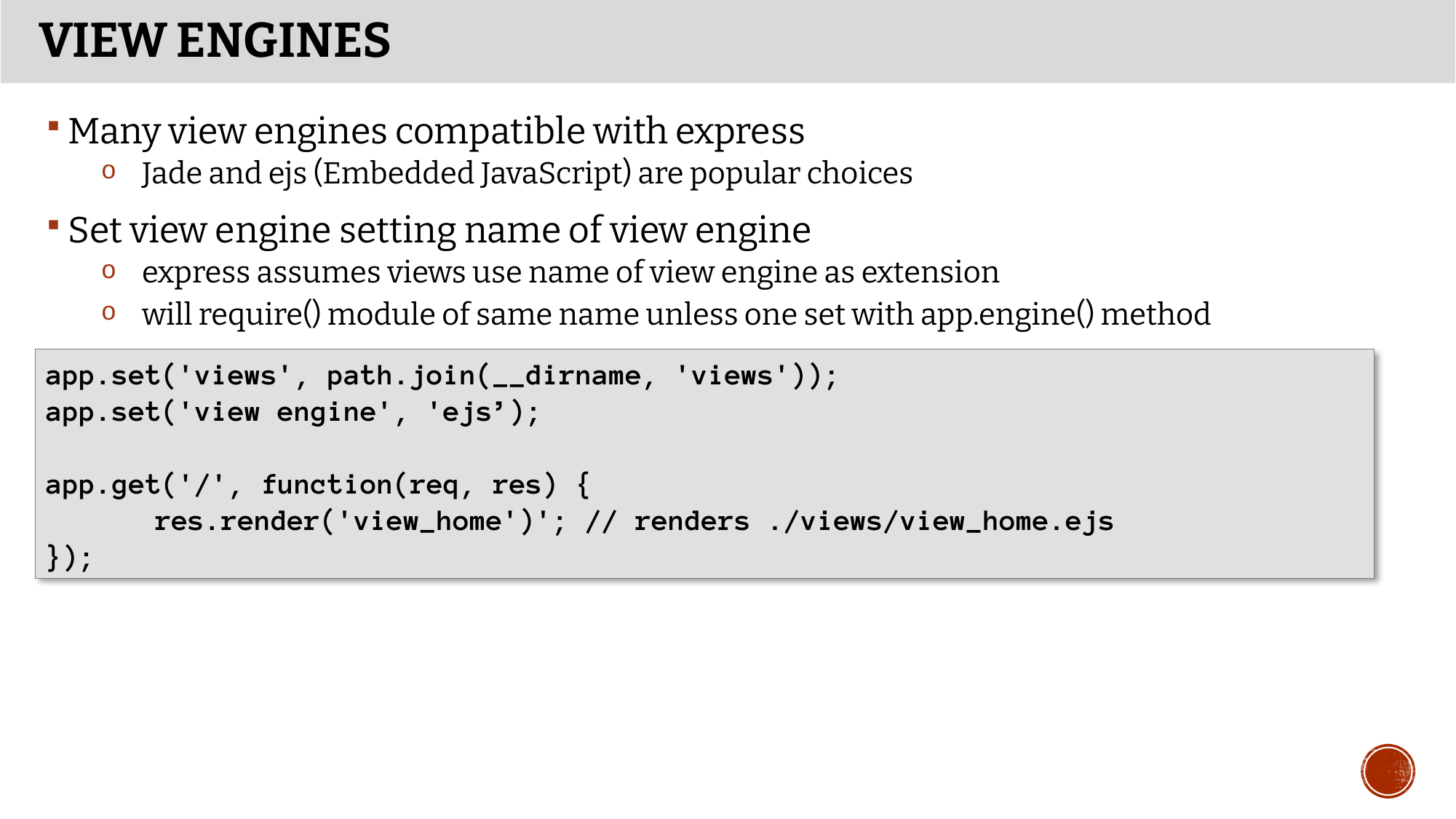

# view engines
Many view engines compatible with express
Jade and ejs (Embedded JavaScript) are popular choices
Set view engine setting name of view engine
express assumes views use name of view engine as extension
will require() module of same name unless one set with app.engine() method
app.set('views', path.join(__dirname, 'views'));
app.set('view engine', 'ejs’);

app.get('/', function(req, res) {
	res.render('view_home')'; // renders ./views/view_home.ejs
});